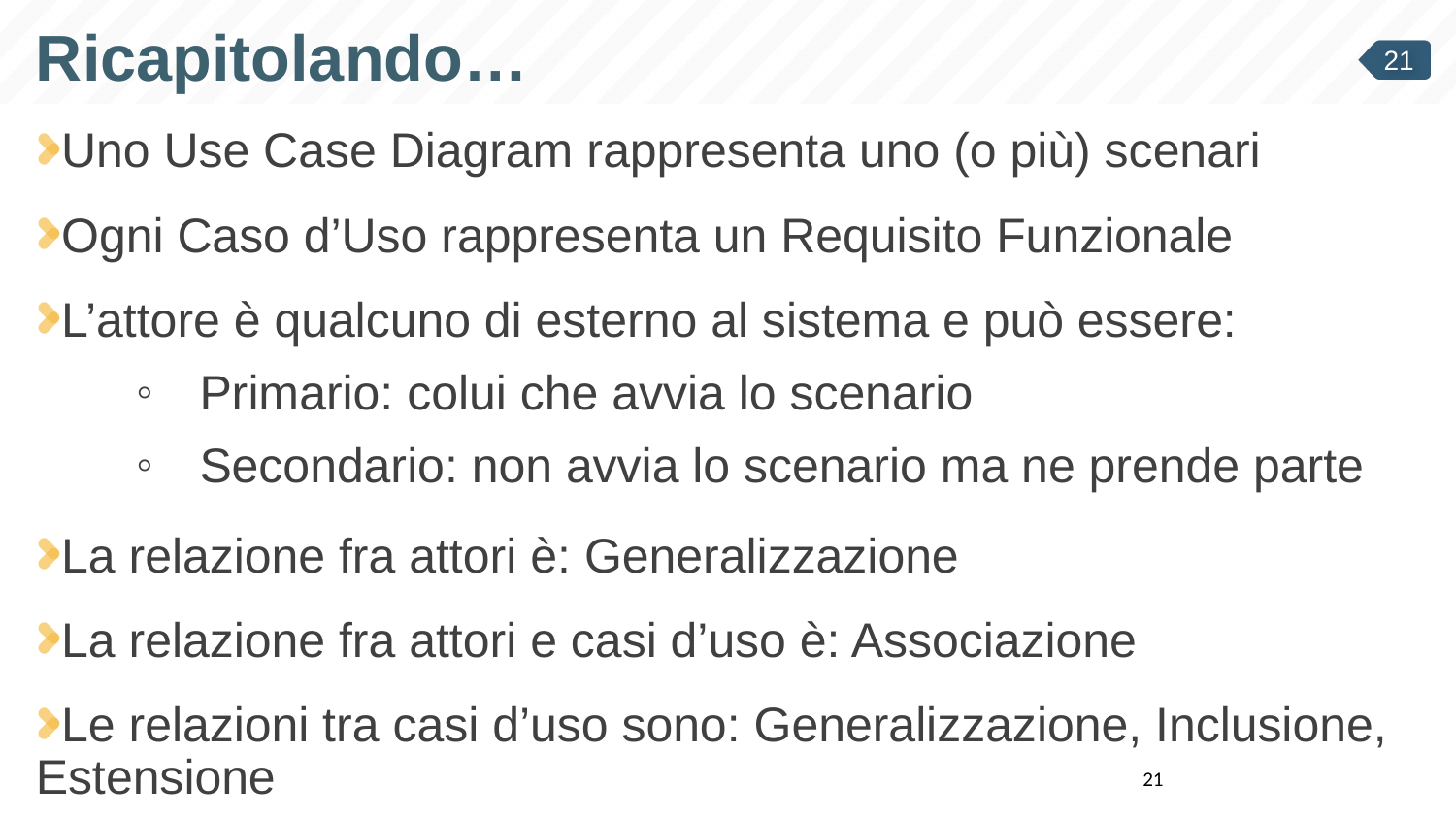

# Ricapitolando…
Uno Use Case Diagram rappresenta uno (o più) scenari

Ogni Caso d’Uso rappresenta un Requisito Funzionale

L’attore è qualcuno di esterno al sistema e può essere:
Primario: colui che avvia lo scenario
Secondario: non avvia lo scenario ma ne prende parte

La relazione fra attori è: Generalizzazione

La relazione fra attori e casi d’uso è: Associazione

Le relazioni tra casi d’uso sono: Generalizzazione, Inclusione, Estensione
21